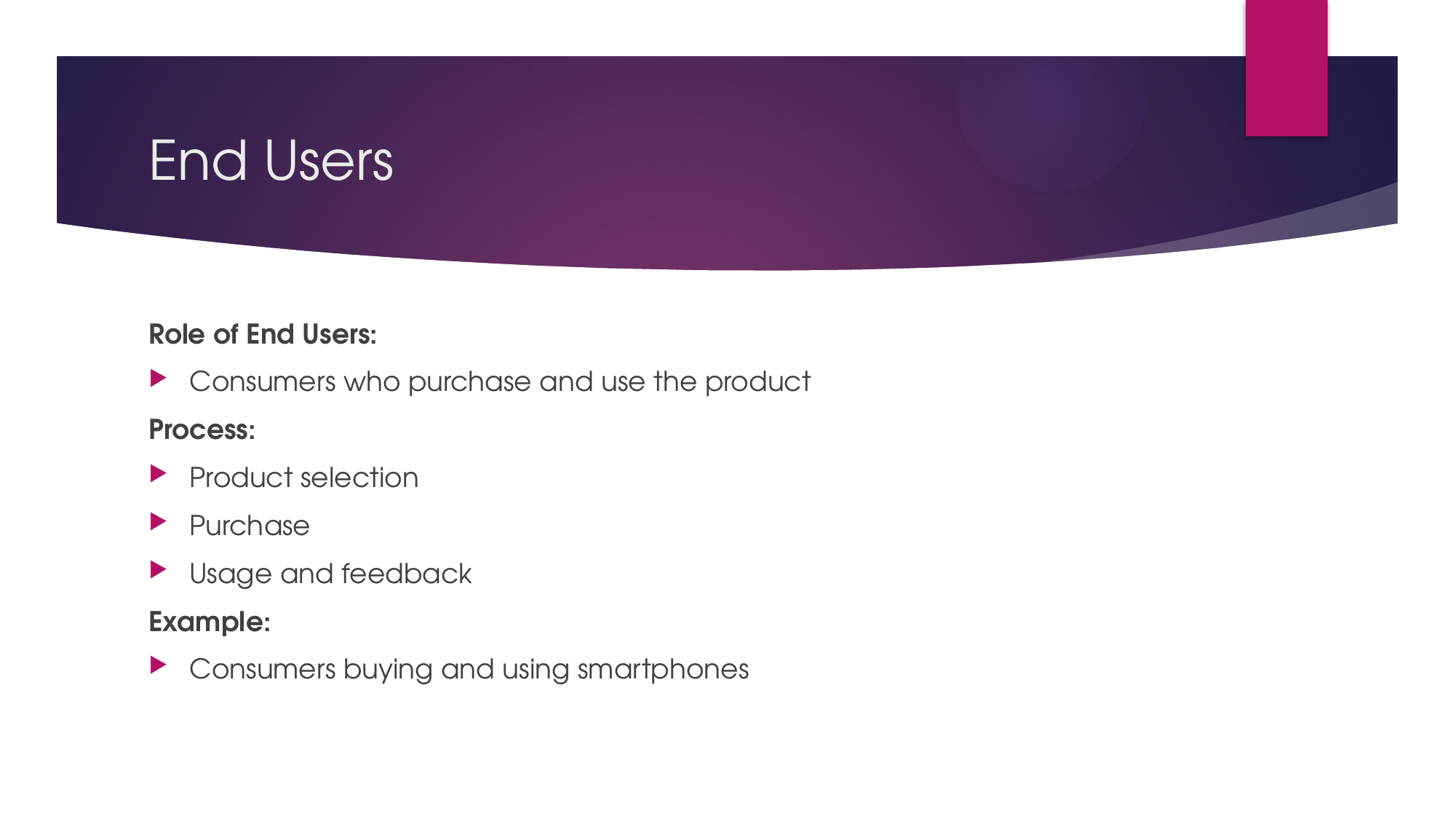

# End Users
Role of End Users:
Consumers who purchase and use the product
Process:
Product selection
Purchase
Usage and feedback
Example:
Consumers buying and using smartphones